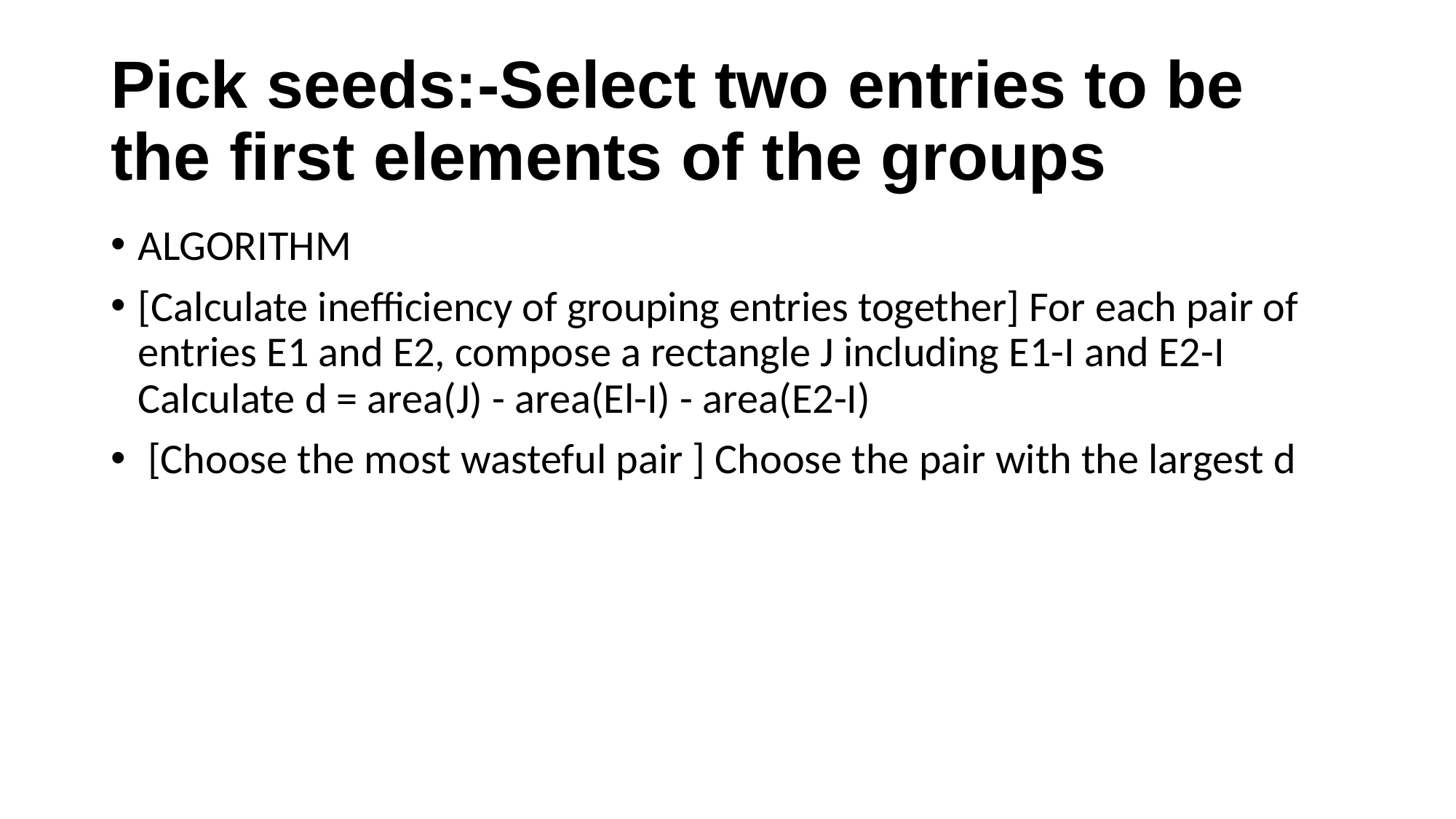

# Pick seeds:-Select two entries to be the first elements of the groups
ALGORITHM
[Calculate inefficiency of grouping entries together] For each pair of entries E1 and E2, compose a rectangle J including E1-I and E2-I Calculate d = area(J) - area(El-I) - area(E2-I)
 [Choose the most wasteful pair ] Choose the pair with the largest d